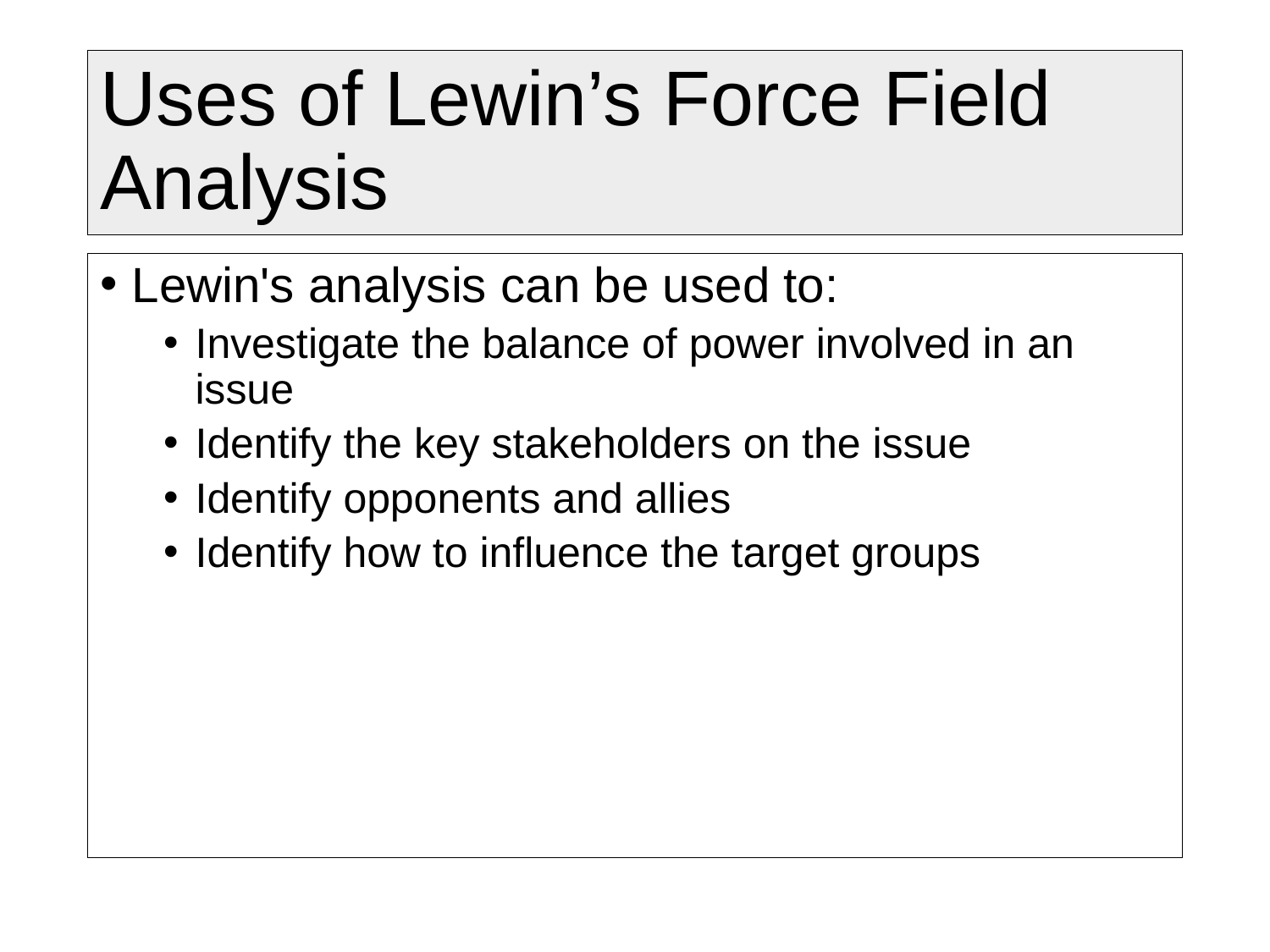

# Uses of Lewin’s Force Field Analysis
Lewin's analysis can be used to:
Investigate the balance of power involved in an issue
Identify the key stakeholders on the issue
Identify opponents and allies
Identify how to influence the target groups